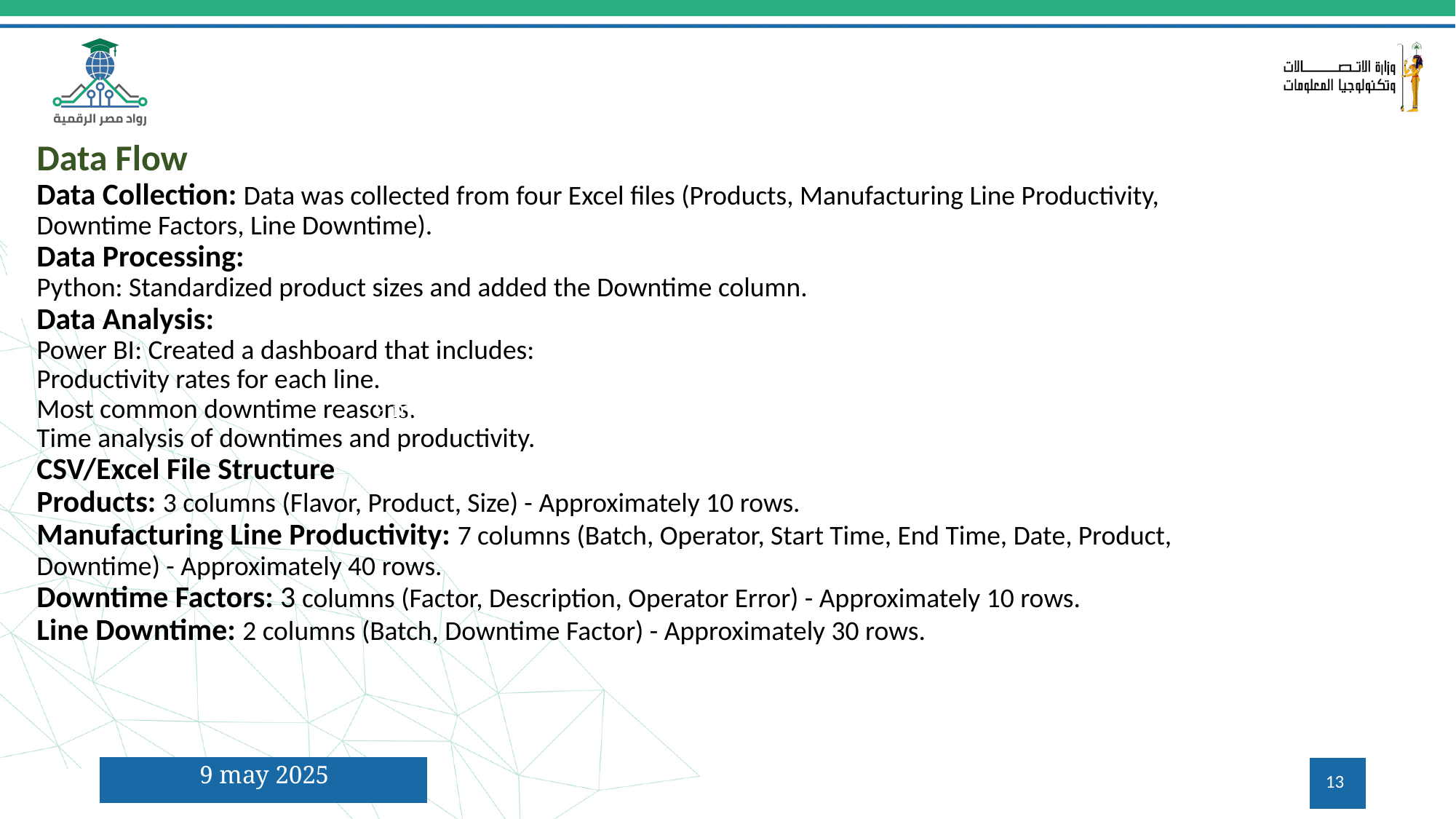

# Data Flow Data Collection: Data was collected from four Excel files (Products, Manufacturing Line Productivity, Downtime Factors, Line Downtime). Data Processing: Python: Standardized product sizes and added the Downtime column. Data Analysis: Power BI: Created a dashboard that includes: Productivity rates for each line. Most common downtime reasons. Time analysis of downtimes and productivity. CSV/Excel File Structure Products: 3 columns (Flavor, Product, Size) - Approximately 10 rows. Manufacturing Line Productivity: 7 columns (Batch, Operator, Start Time, End Time, Date, Product, Downtime) - Approximately 40 rows. Downtime Factors: 3 columns (Factor, Description, Operator Error) - Approximately 10 rows. Line Downtime: 2 columns (Batch, Downtime Factor) - Approximately 30 rows.
9 may 2025
9 may 2025

13